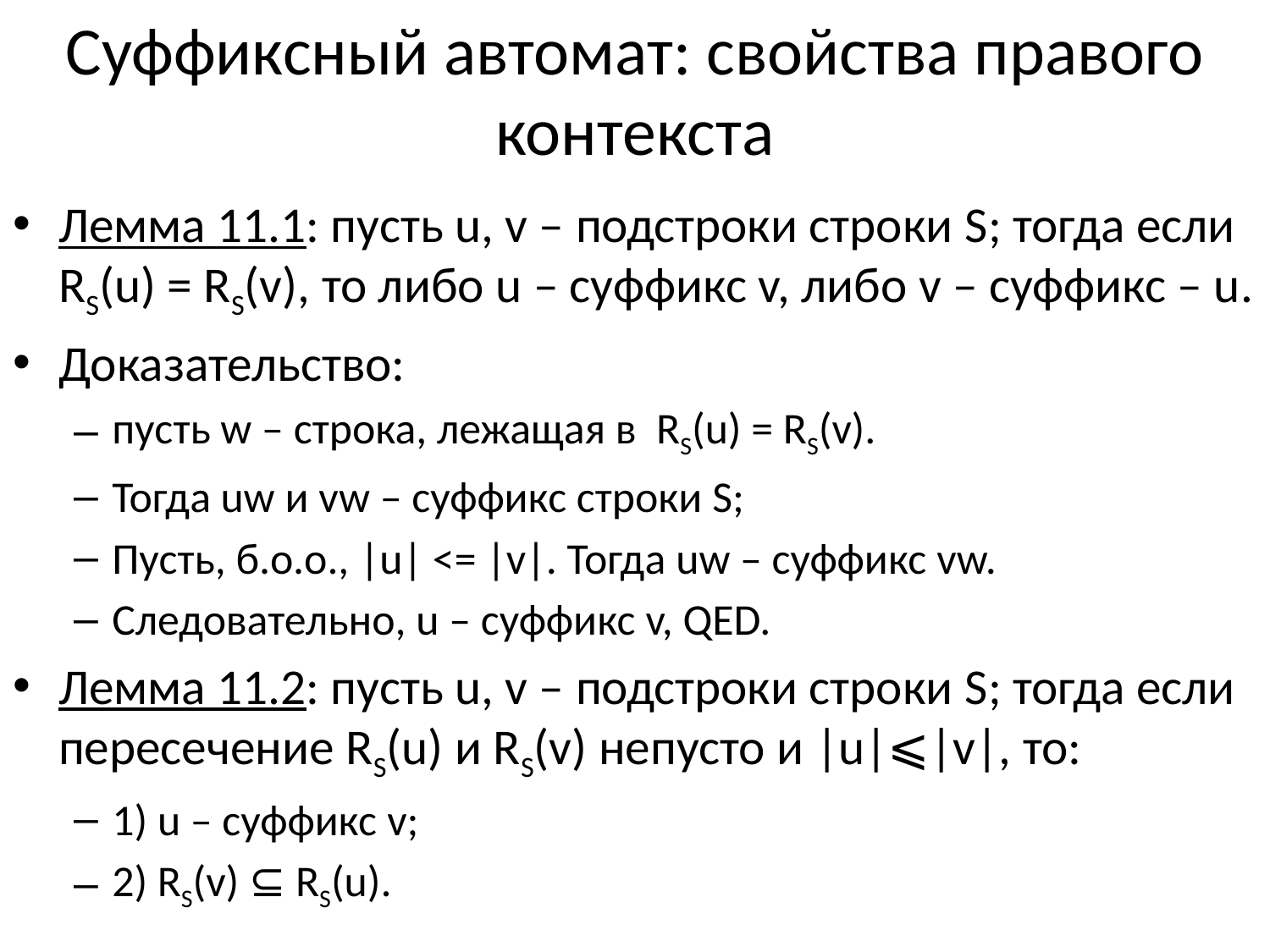

# Суффиксный автомат: свойства правого контекста
Лемма 11.1: пусть u, v – подстроки строки S; тогда если RS(u) = RS(v), то либо u – суффикс v, либо v – суффикс – u.
Доказательство:
пусть w – строка, лежащая в  RS(u) = RS(v).
Тогда uw и vw – суффикс строки S;
Пусть, б.о.о., |u| <= |v|. Тогда uw – суффикс vw.
Cледовательно, u – суффикс v, QED.
Лемма 11.2: пусть u, v – подстроки строки S; тогда если пересечение RS(u) и RS(v) непусто и |u|⩽|v|, то:
1) u – cуффикс v;
2) RS(v) ⊆ RS(u).